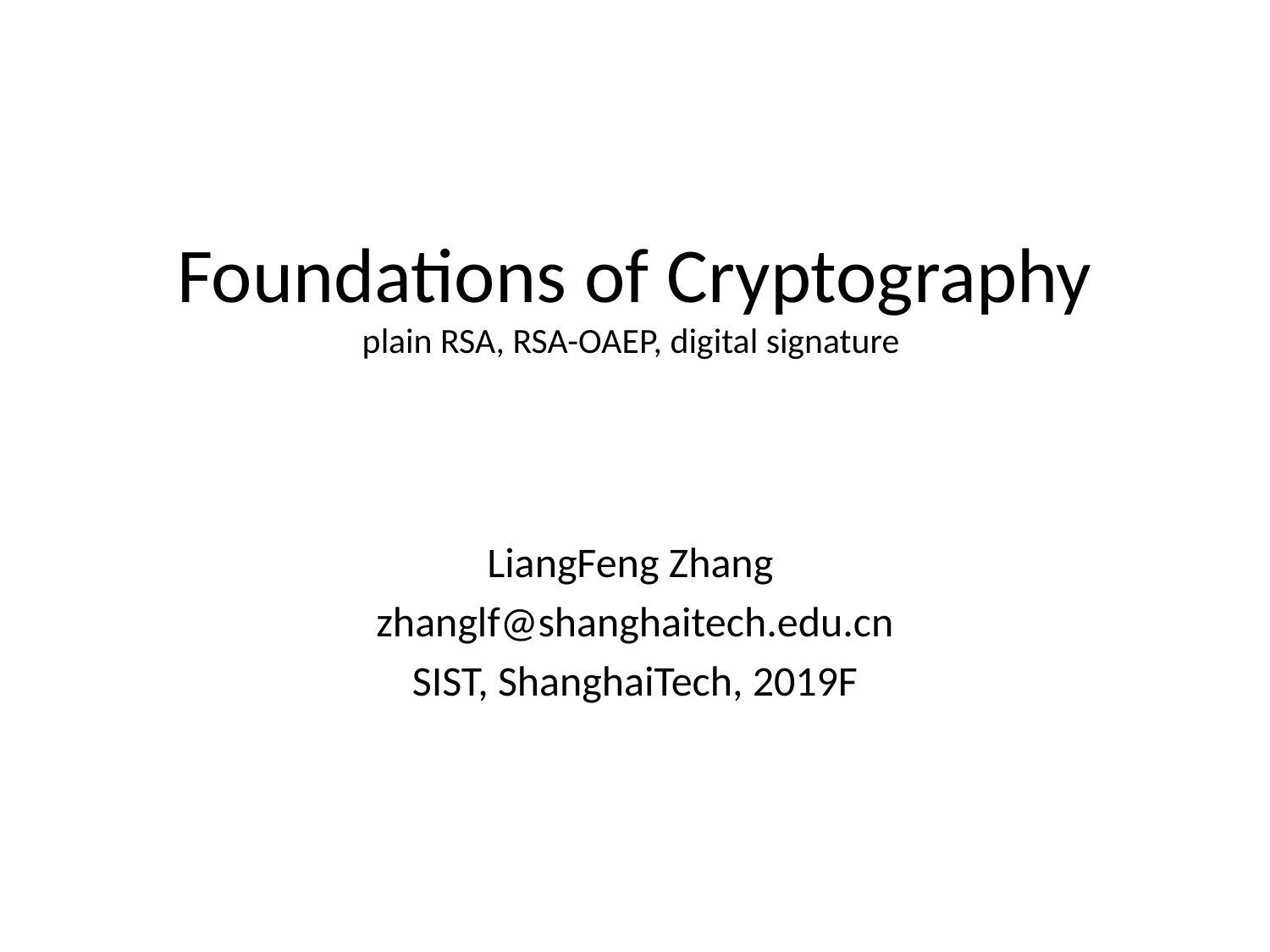

# Foundations of Cryptography plain RSA, RSA-OAEP, digital signature
LiangFeng Zhang
zhanglf@shanghaitech.edu.cn
SIST, ShanghaiTech, 2019F